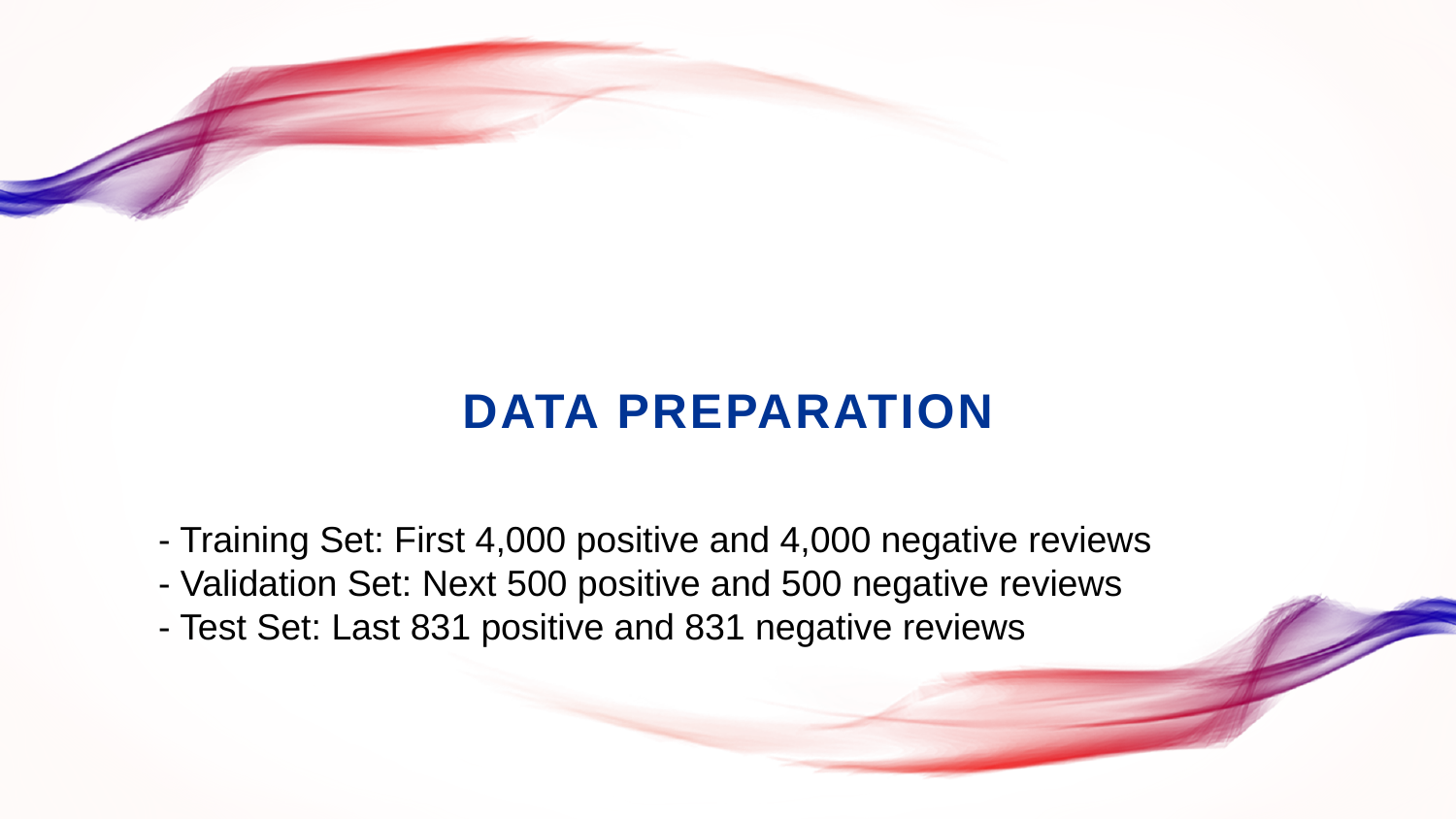

# Data Preparation

- Training Set: First 4,000 positive and 4,000 negative reviews
- Validation Set: Next 500 positive and 500 negative reviews
- Test Set: Last 831 positive and 831 negative reviews